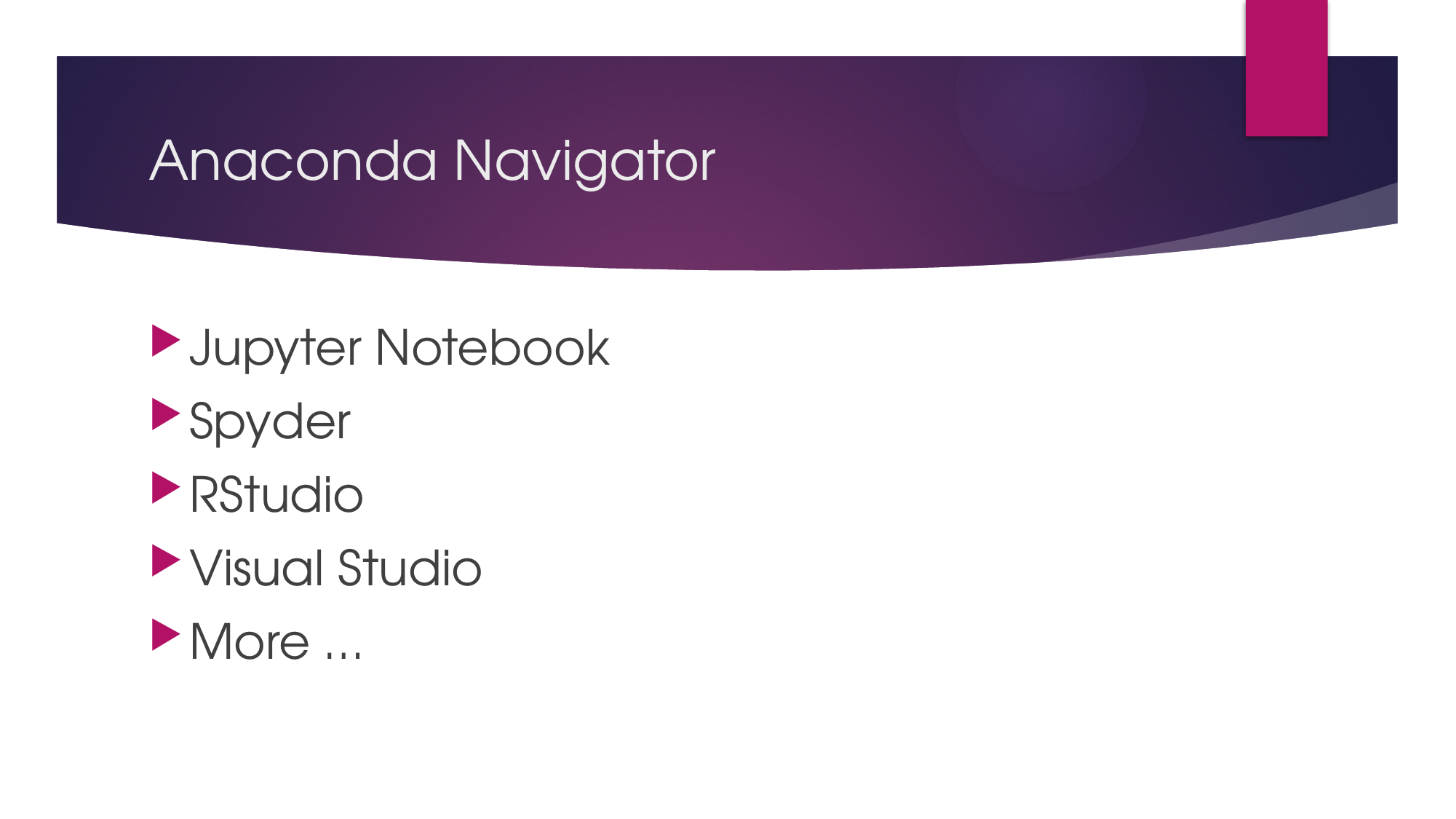

# Anaconda Navigator
Jupyter Notebook
Spyder
RStudio
Visual Studio
More …